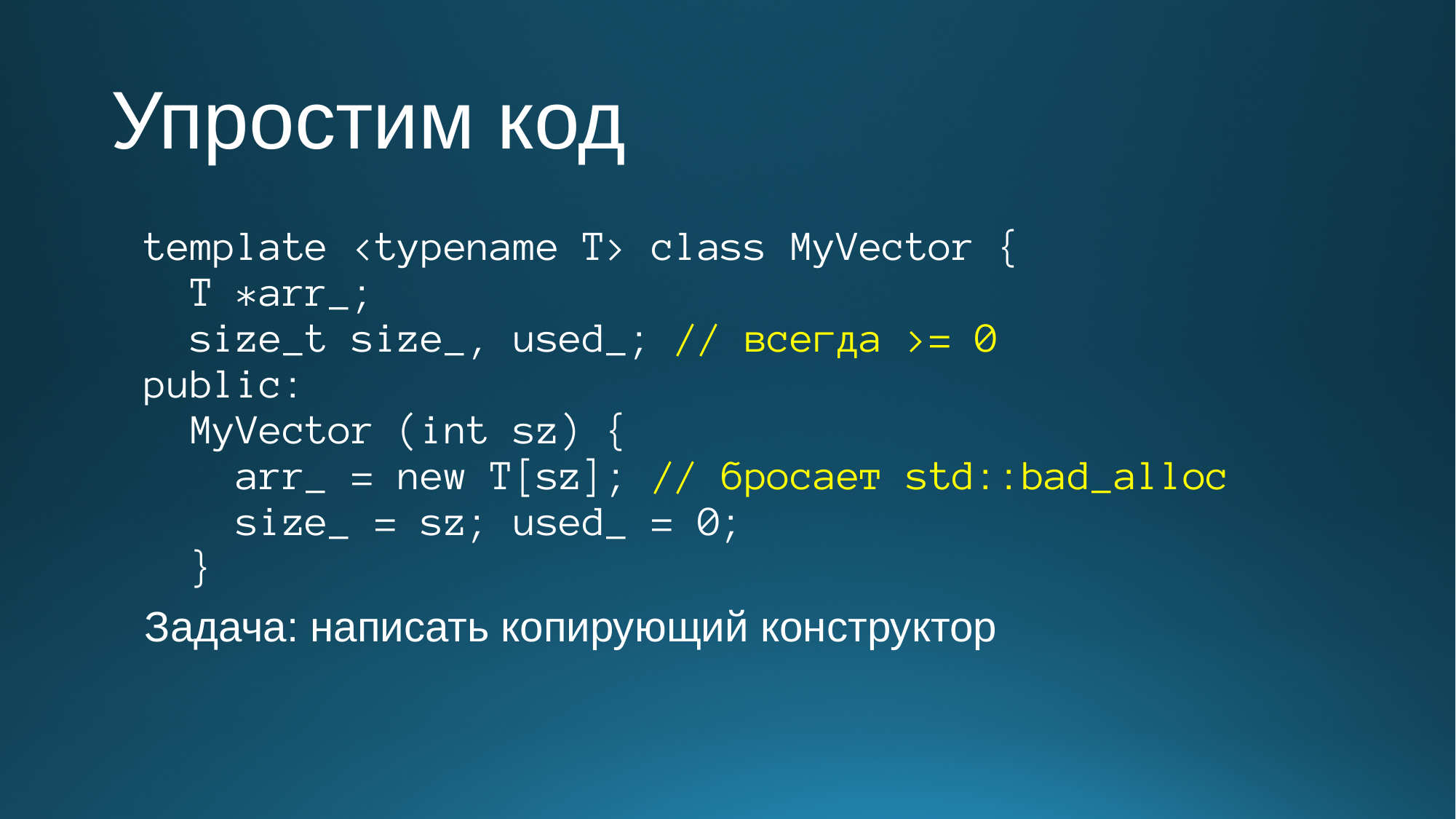

# Упростим код
template <typename T> class MyVector {
  T *arr_;
  size_t size_, used_; // всегда >= 0
public:
  MyVector (int sz) {
    arr_ = new T[sz]; // бросает std::bad_alloc
    size_ = sz; used_ = 0;
  }
Задача: написать копирующий конструктор